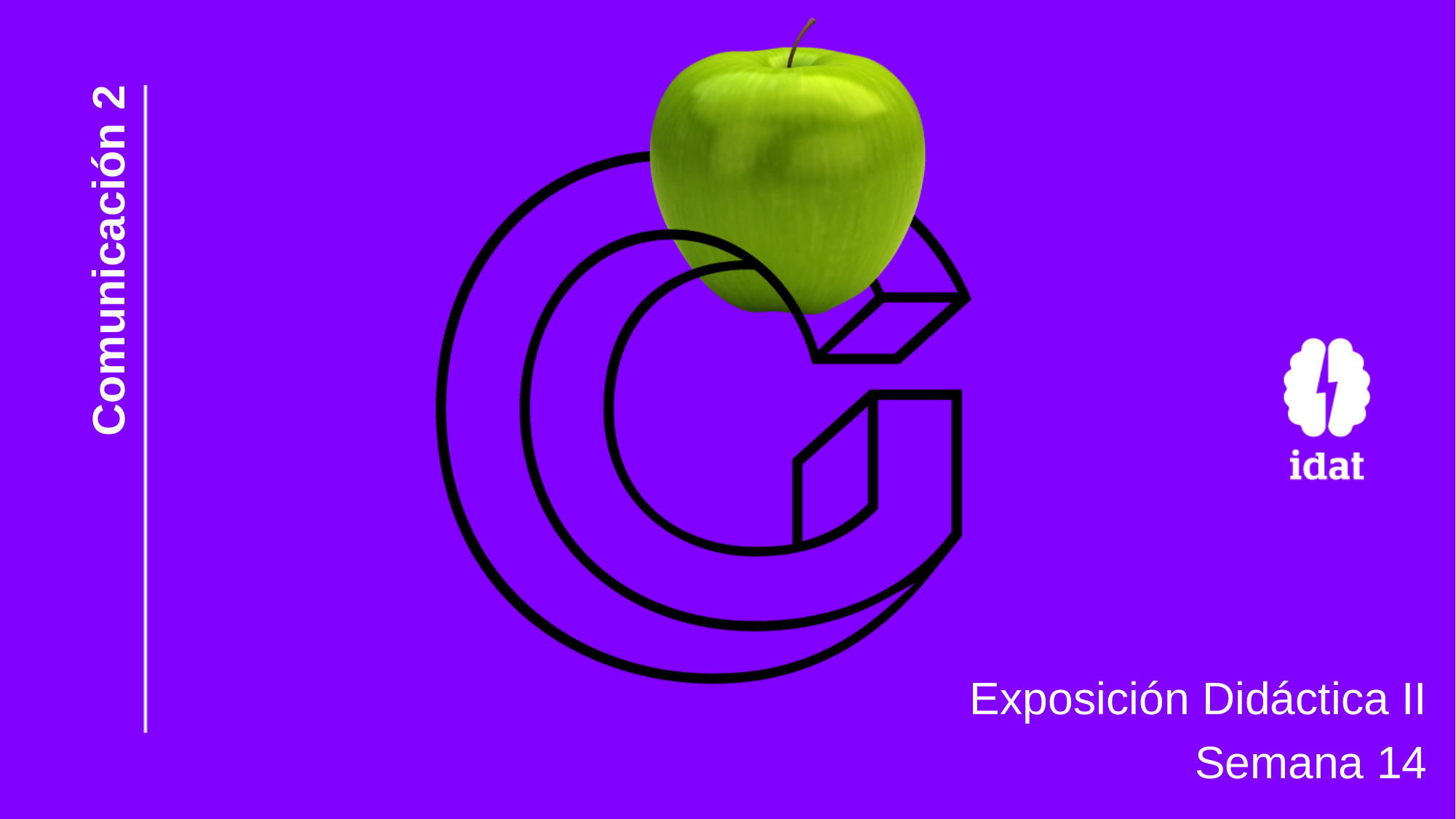

# Comunicación 2
Exposición Didáctica II
Semana 14